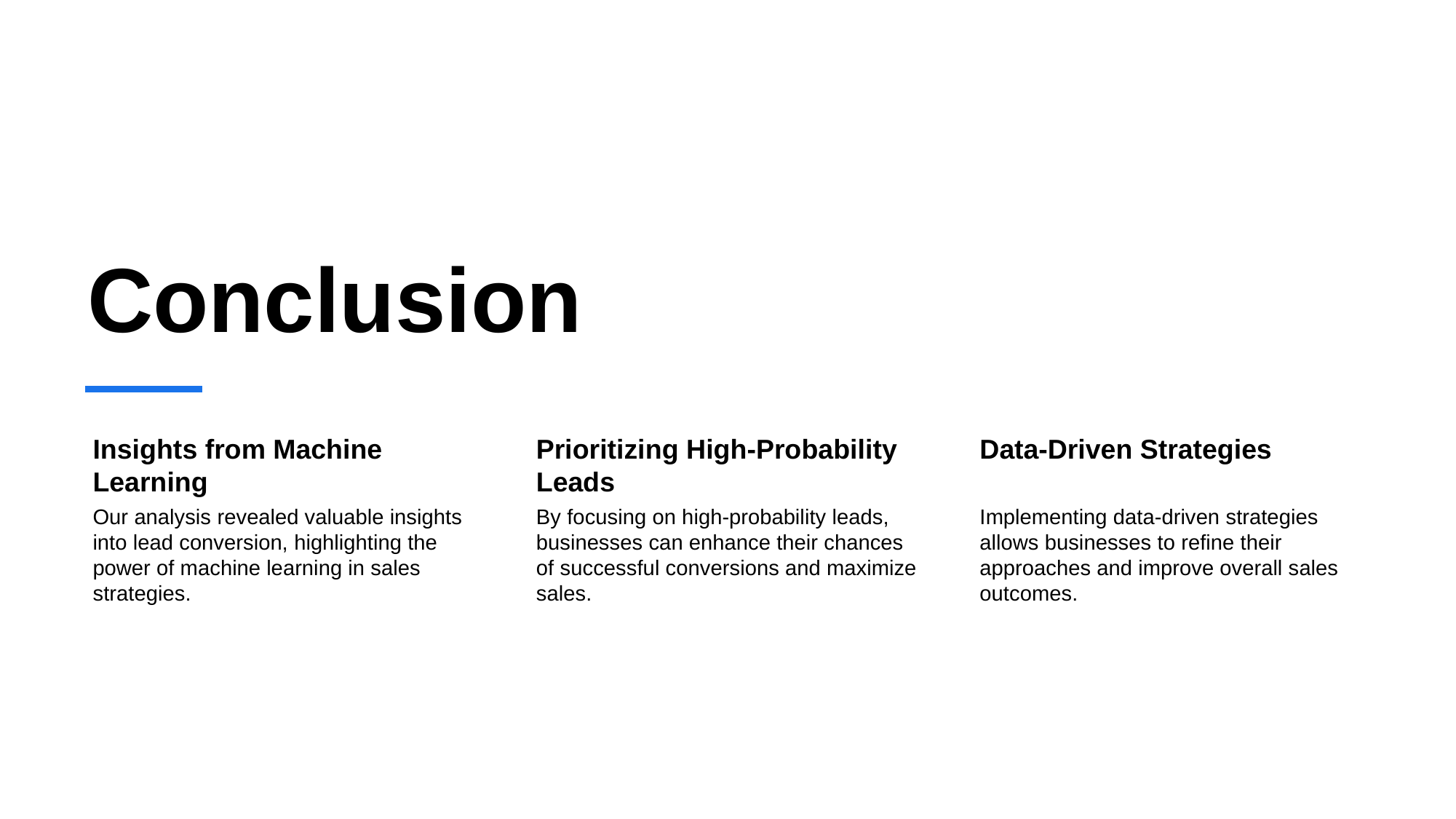

# Conclusion
Insights from Machine Learning
Our analysis revealed valuable insights into lead conversion, highlighting the power of machine learning in sales strategies.
Prioritizing High-Probability Leads
By focusing on high-probability leads, businesses can enhance their chances of successful conversions and maximize sales.
Data-Driven Strategies
Implementing data-driven strategies allows businesses to refine their approaches and improve overall sales outcomes.